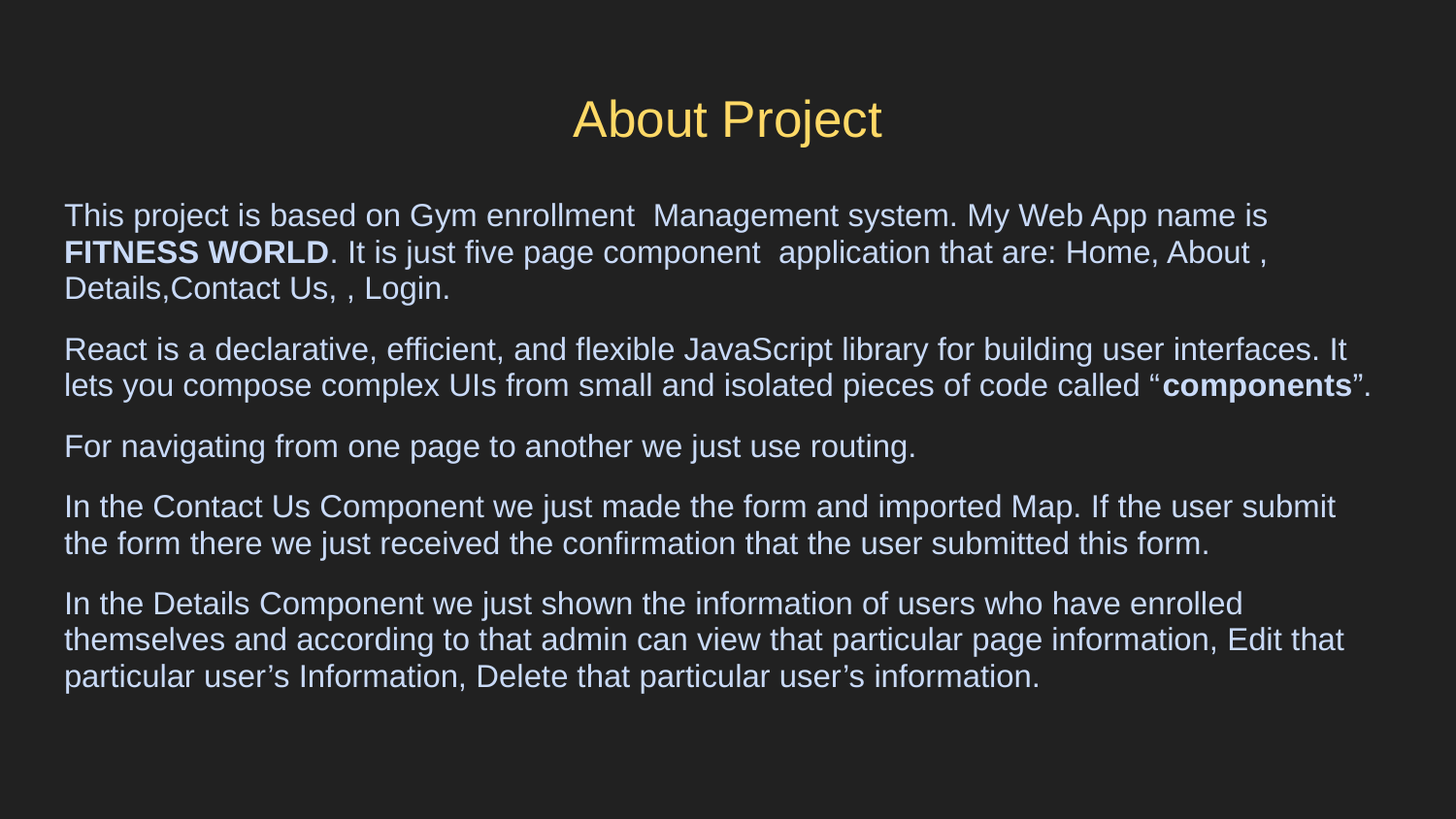

# About Project
This project is based on Gym enrollment  Management system. My Web App name is FITNESS WORLD. It is just five page component  application that are: Home, About , Details,Contact Us, , Login.
React is a declarative, efficient, and flexible JavaScript library for building user interfaces. It lets you compose complex UIs from small and isolated pieces of code called “components”.
For navigating from one page to another we just use routing.
In the Contact Us Component we just made the form and imported Map. If the user submit the form there we just received the confirmation that the user submitted this form.
In the Details Component we just shown the information of users who have enrolled themselves and according to that admin can view that particular page information, Edit that particular user’s Information, Delete that particular user’s information.